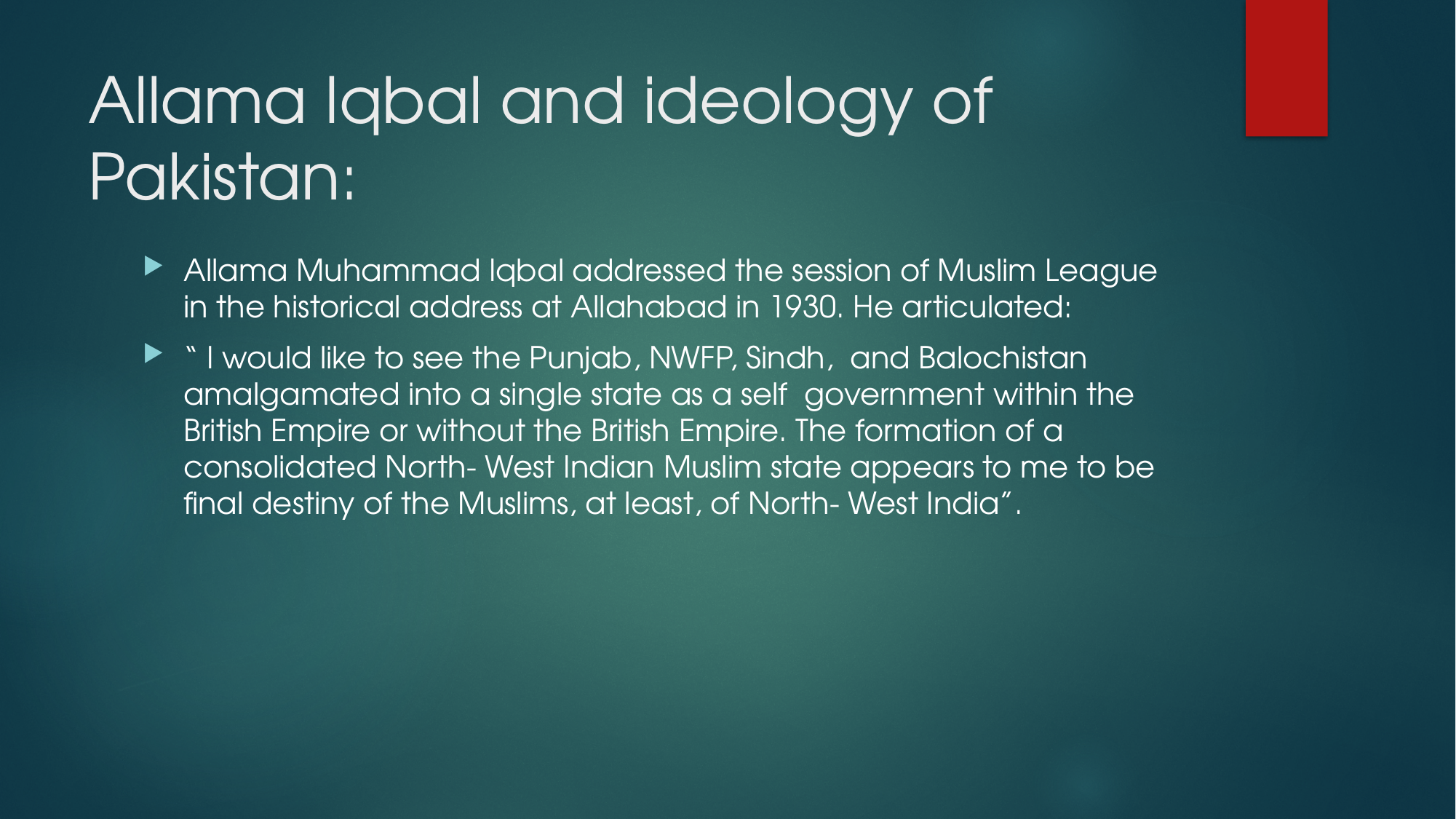

# Allama Iqbal and ideology of Pakistan:
Allama Muhammad Iqbal addressed the session of Muslim League in the historical address at Allahabad in 1930. He articulated:
“ I would like to see the Punjab, NWFP, Sindh,  and Balochistan amalgamated into a single state as a self  government within the British Empire or without the British Empire. The formation of a consolidated North- West Indian Muslim state appears to me to be final destiny of the Muslims, at least, of North- West India”.